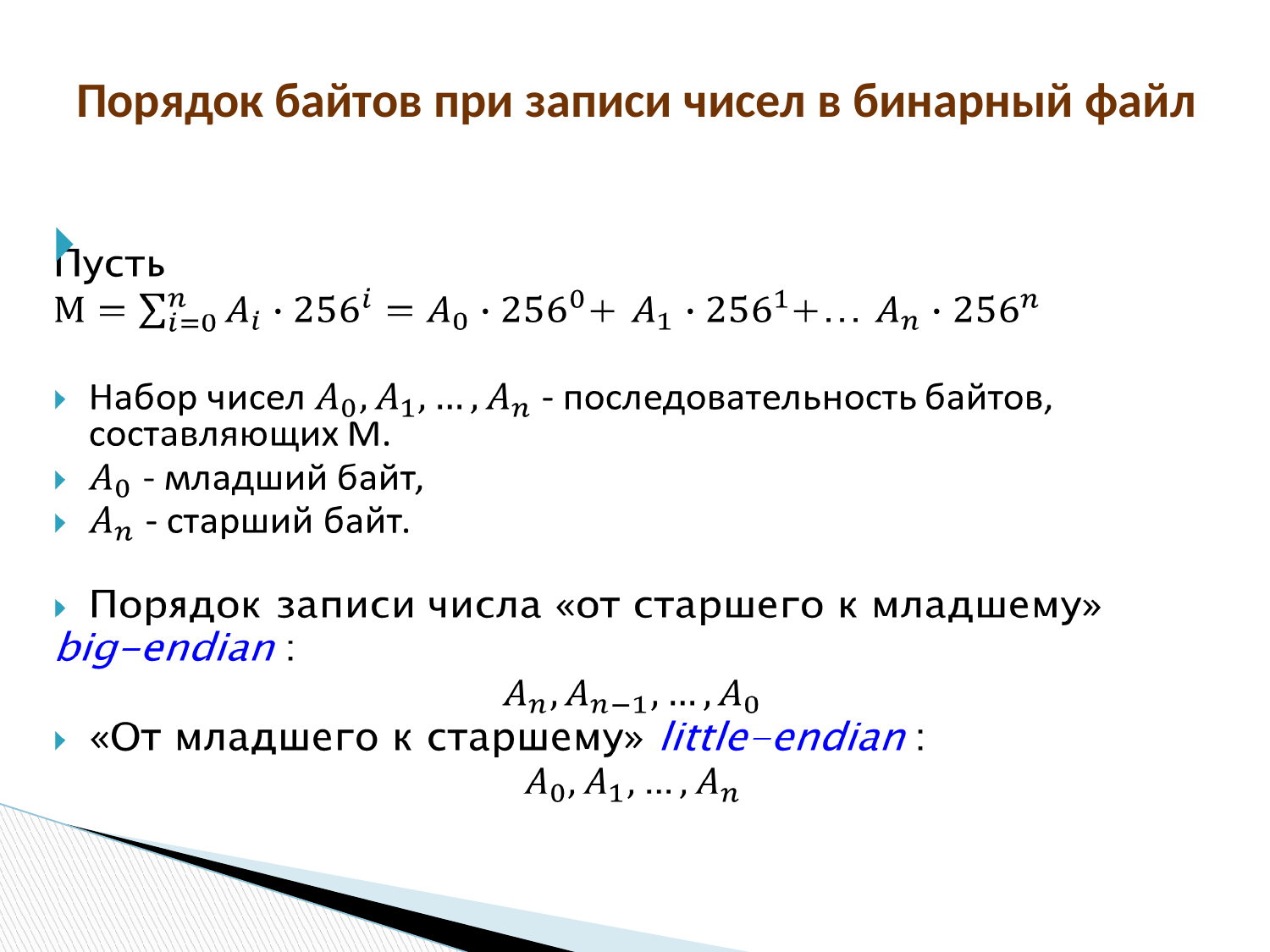

# Порядок байтов при записи чисел в бинарный файл